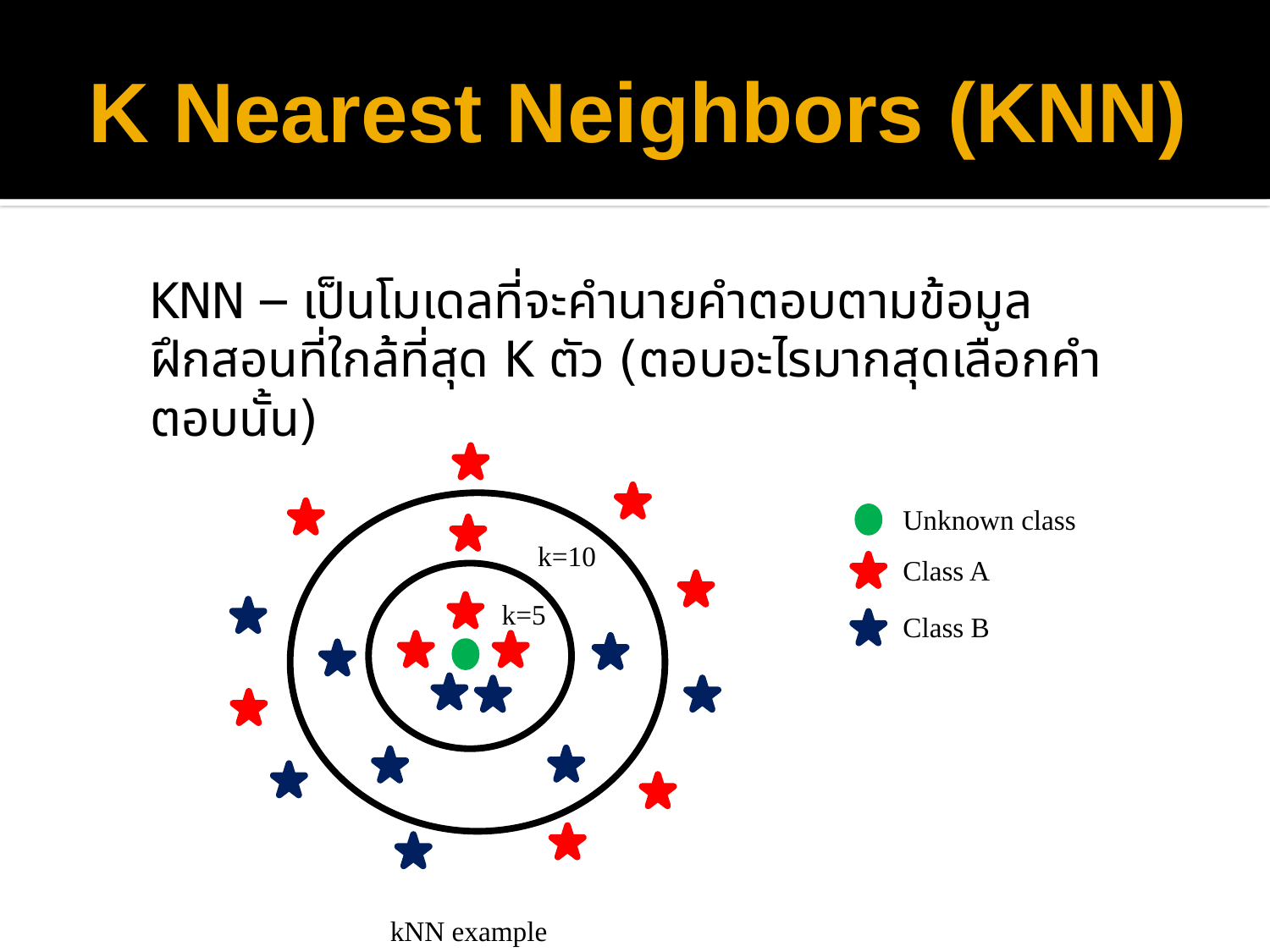

# K Nearest Neighbors (KNN)
KNN – เป็นโมเดลที่จะคำนายคำตอบตามข้อมูลฝึกสอนที่ใกล้ที่สุด K ตัว (ตอบอะไรมากสุดเลือกคำตอบนั้น)

Unknown class

k=10
Class A

k=5

Class B

kNN example